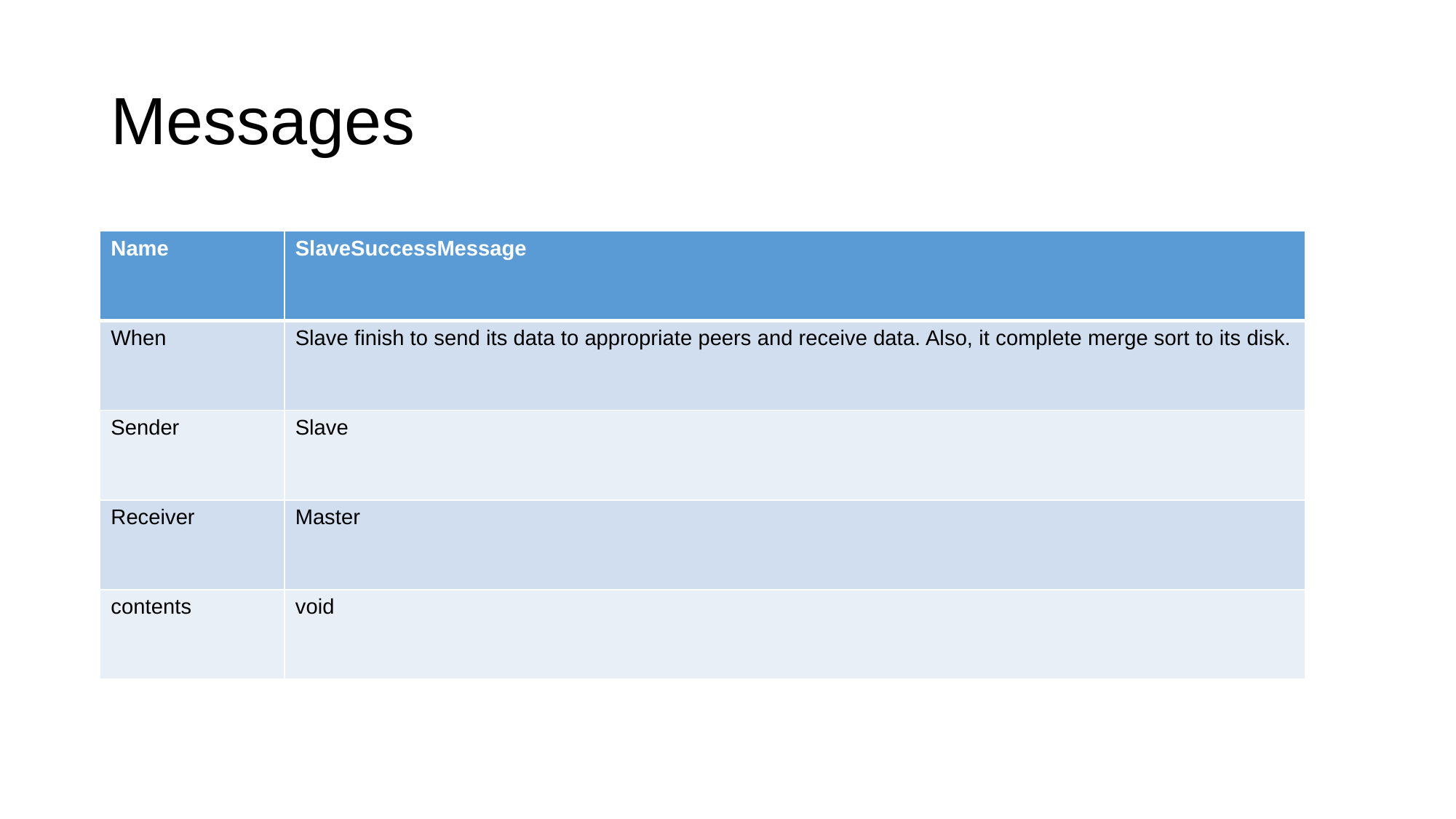

# Messages
| Name | SlaveSuccessMessage |
| --- | --- |
| When | Slave finish to send its data to appropriate peers and receive data. Also, it complete merge sort to its disk. |
| Sender | Slave |
| Receiver | Master |
| contents | void |